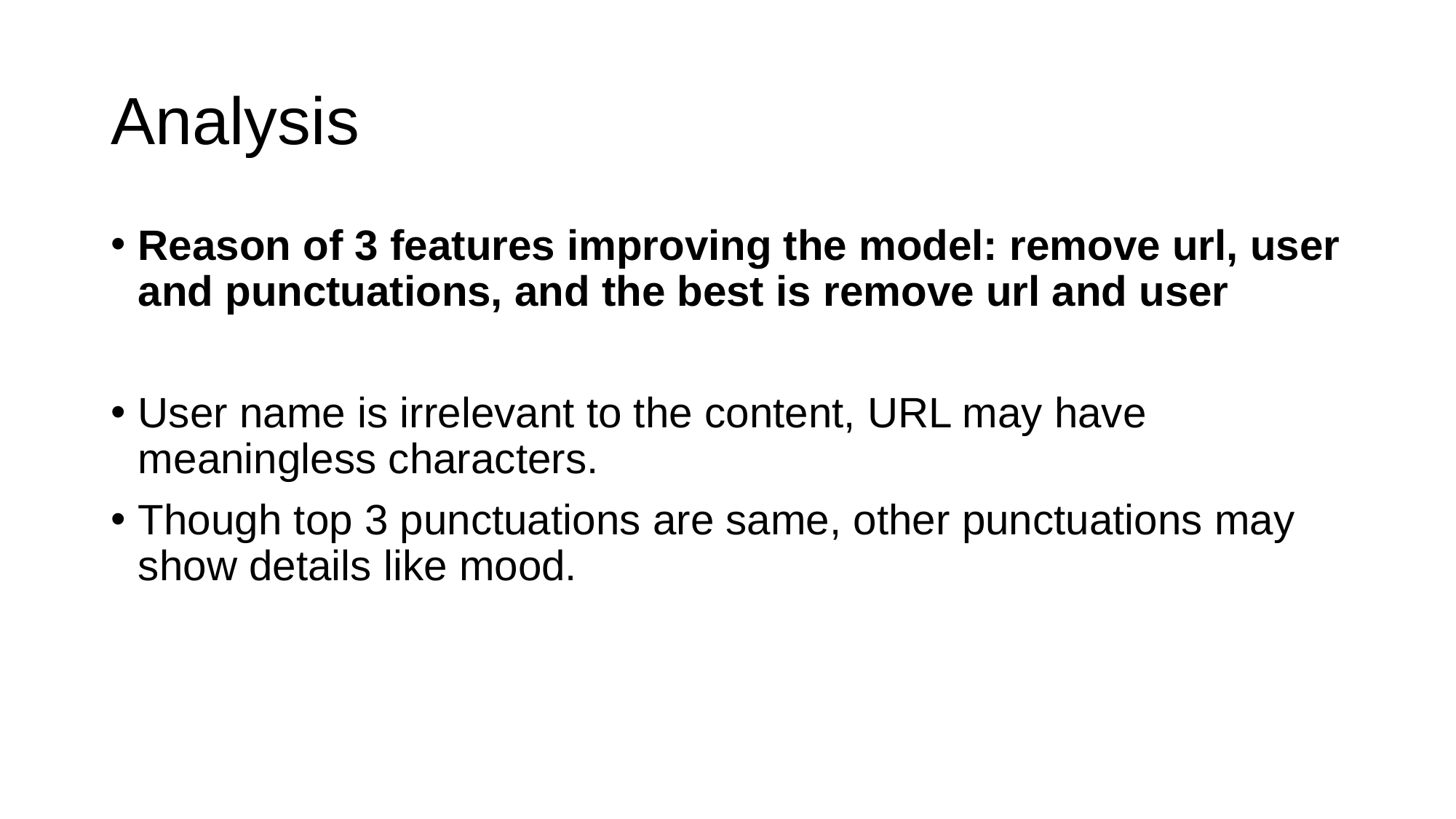

# Analysis
Reason of 3 features improving the model: remove url, user and punctuations, and the best is remove url and user

User name is irrelevant to the content, URL may have meaningless characters.
Though top 3 punctuations are same, other punctuations may show details like mood.